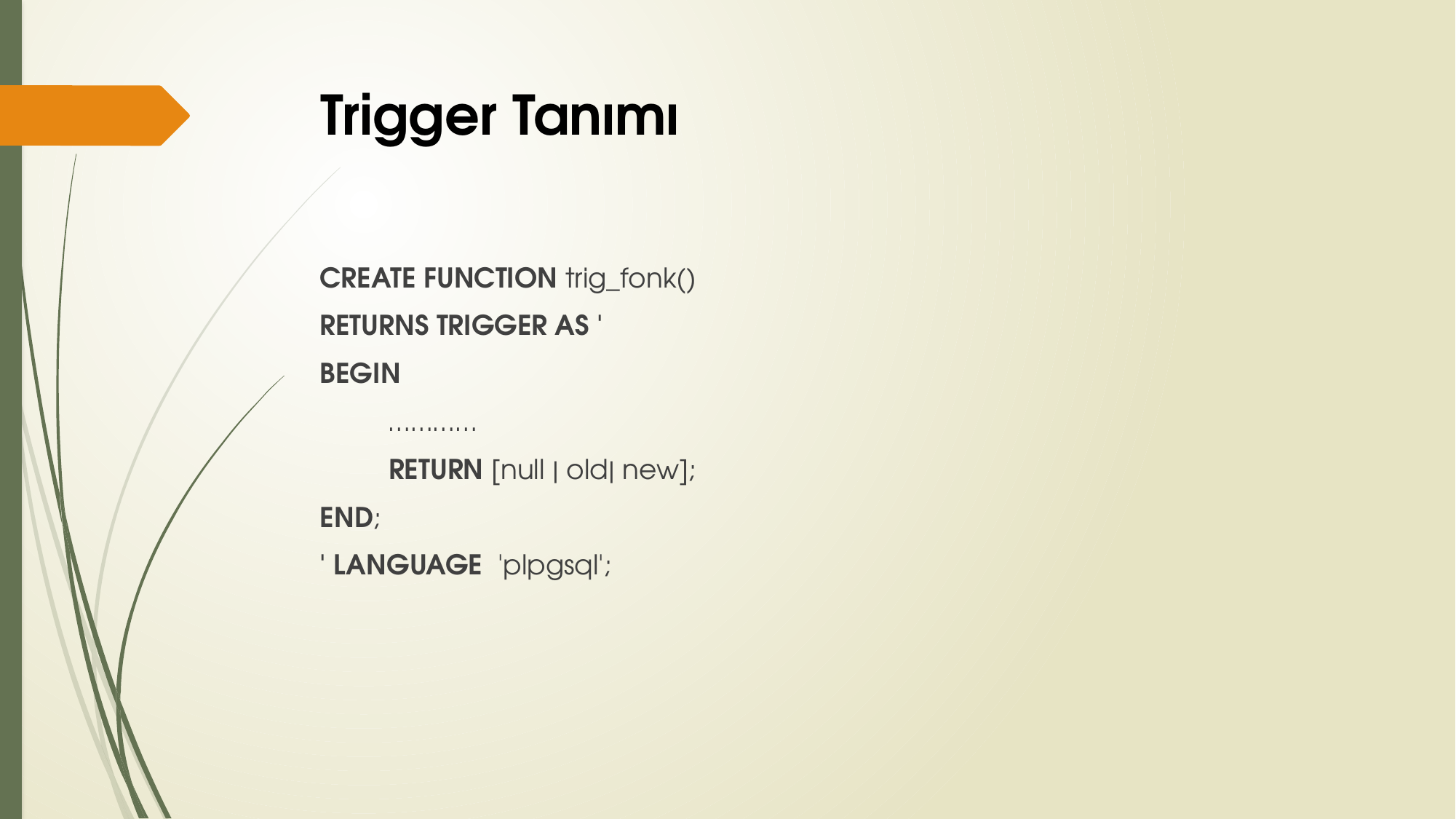

# Trigger Tanımı
CREATE FUNCTION trig_fonk()
RETURNS TRIGGER AS '
BEGIN
         …………
         RETURN [null | old| new];
END;
' LANGUAGE  'plpgsql';